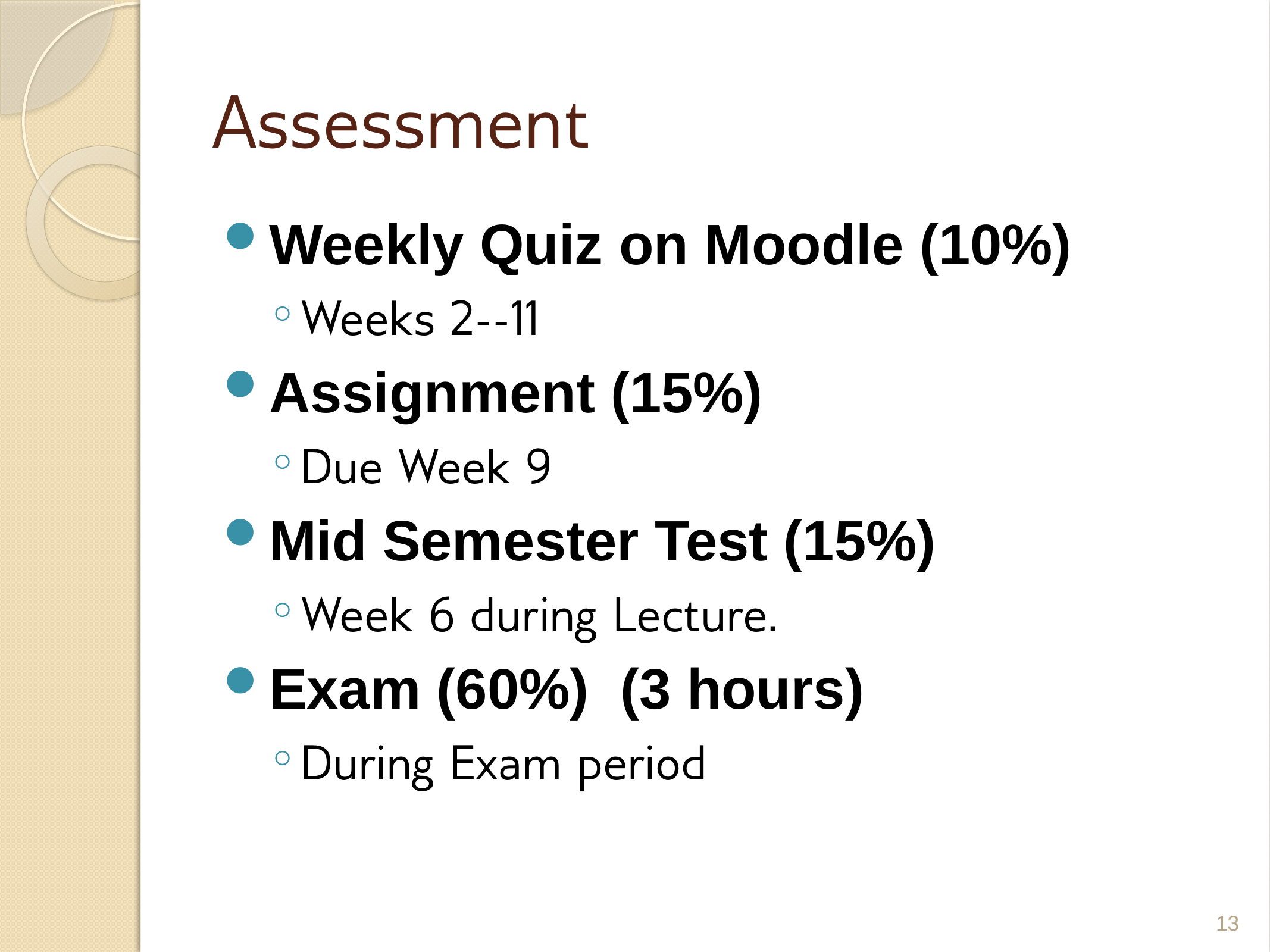

# Assessment
Weekly Quiz on Moodle (10%)
Weeks 2--11
Assignment (15%)
Due Week 9
Mid Semester Test (15%)
Week 6 during Lecture.
Exam (60%)  (3 hours)
During Exam period
13